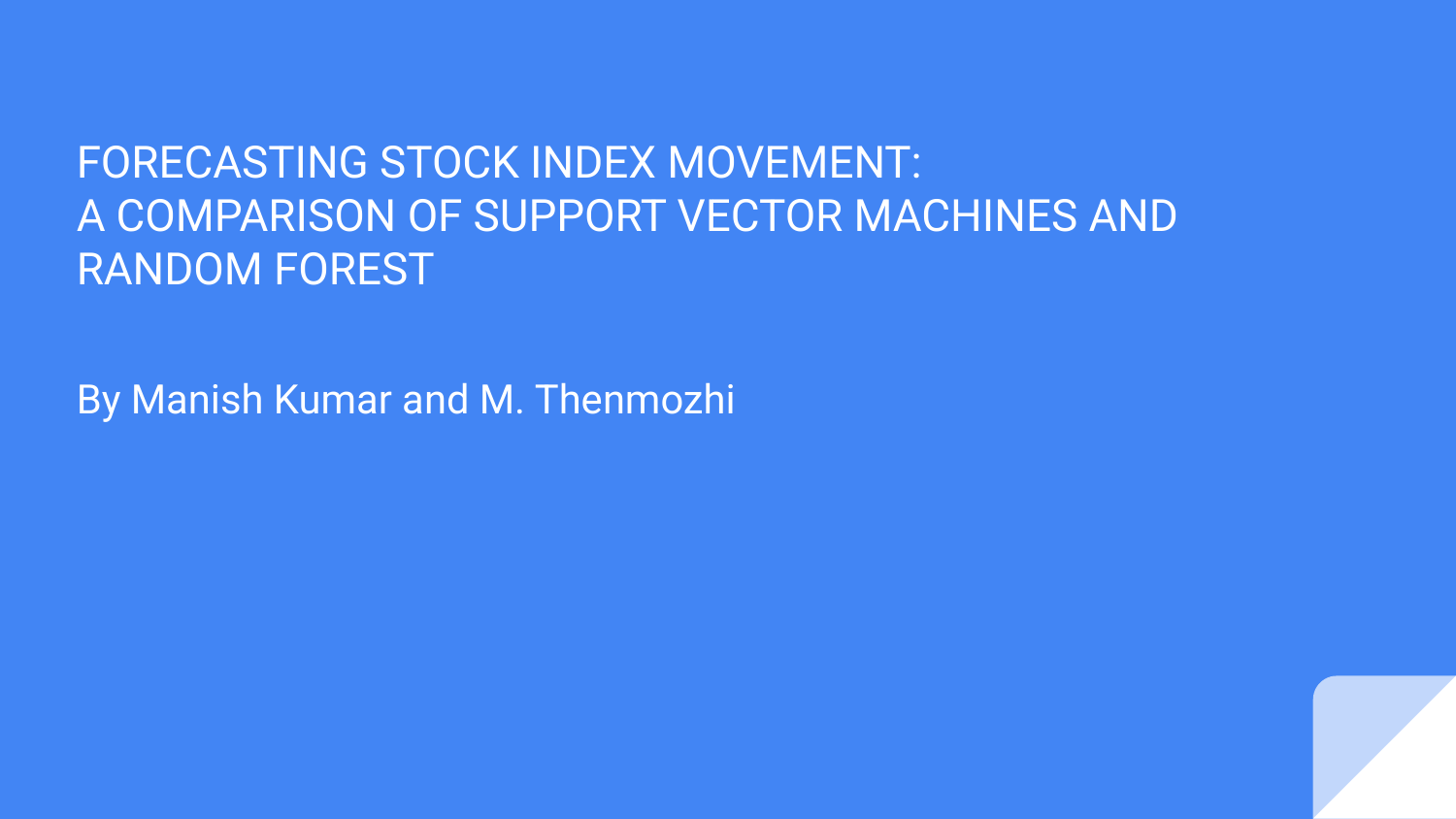

FORECASTING STOCK INDEX MOVEMENT:
A COMPARISON OF SUPPORT VECTOR MACHINES AND RANDOM FOREST
By Manish Kumar and M. Thenmozhi